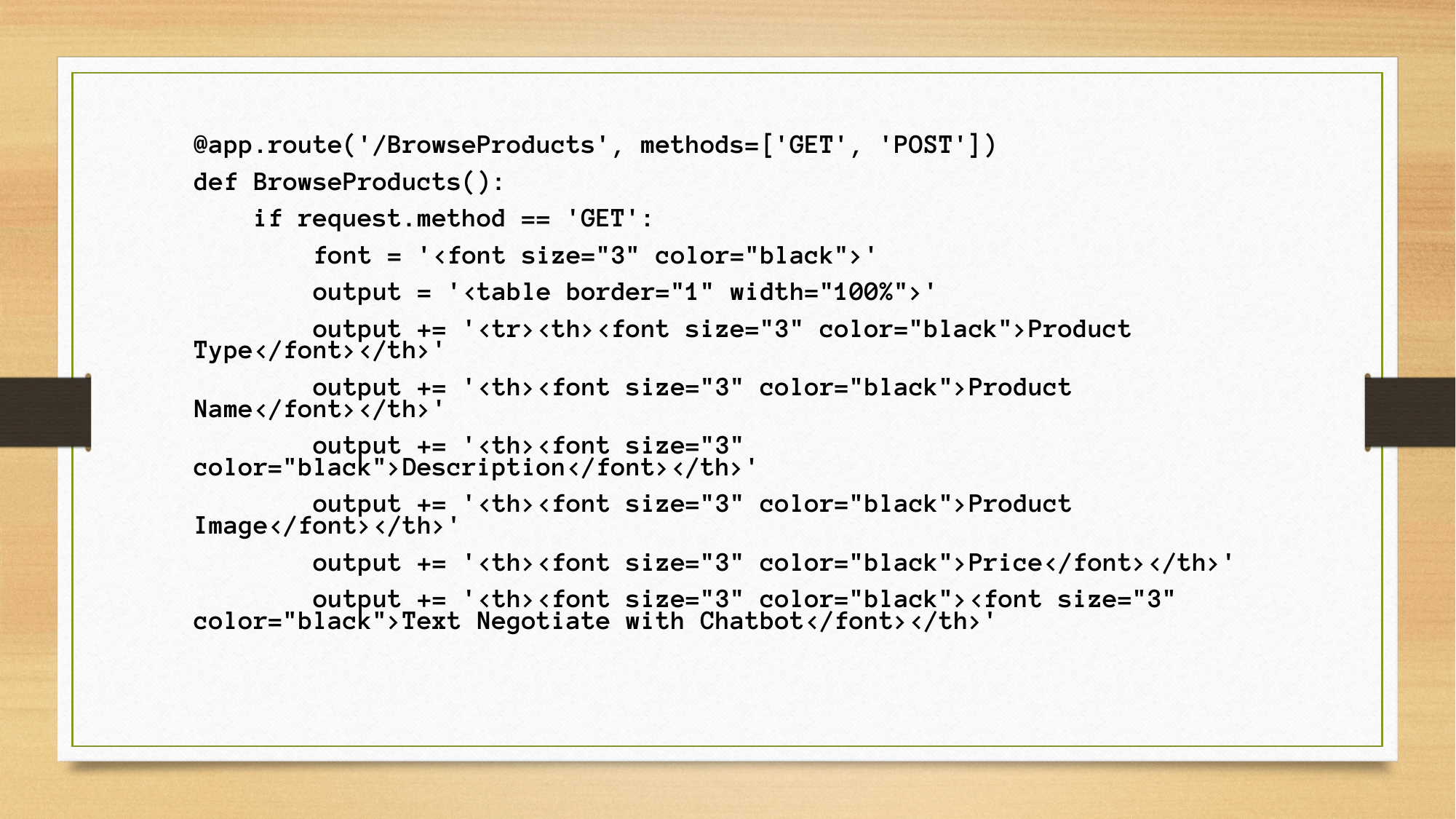

@app.route('/BrowseProducts', methods=['GET', 'POST'])
def BrowseProducts():
    if request.method == 'GET':
        font = '<font size="3" color="black">'
        output = '<table border="1" width="100%">'
        output += '<tr><th><font size="3" color="black">Product Type</font></th>'
        output += '<th><font size="3" color="black">Product Name</font></th>'
        output += '<th><font size="3" color="black">Description</font></th>'
        output += '<th><font size="3" color="black">Product Image</font></th>'
        output += '<th><font size="3" color="black">Price</font></th>'
        output += '<th><font size="3" color="black"><font size="3" color="black">Text Negotiate with Chatbot</font></th>'